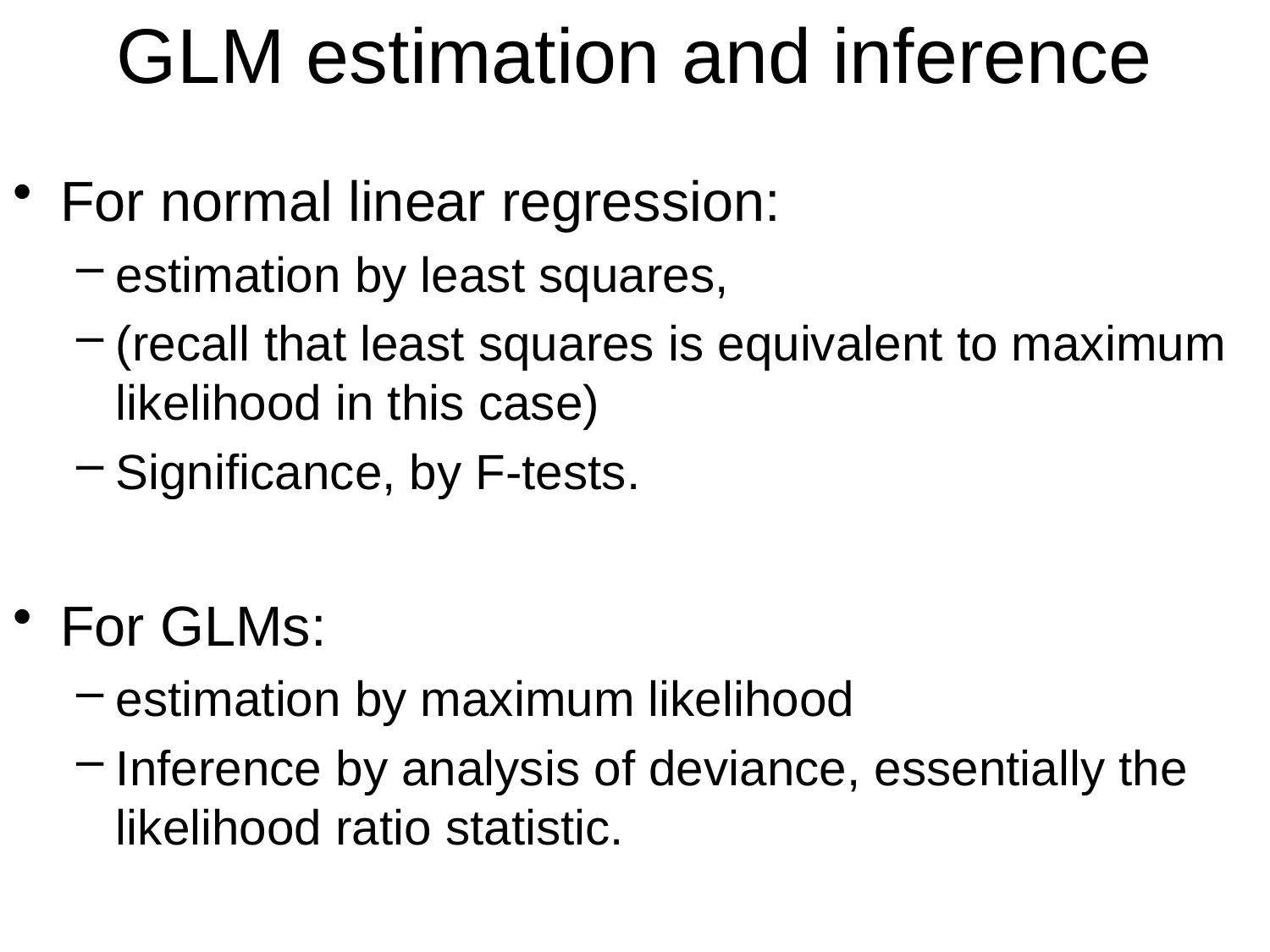

# GLM estimation and inference
For normal linear regression:
estimation by least squares,
(recall that least squares is equivalent to maximum likelihood in this case)
Significance, by F-tests.

For GLMs:
estimation by maximum likelihood
Inference by analysis of deviance, essentially the likelihood ratio statistic.
Advanced Stats
GLM/Poisson
15